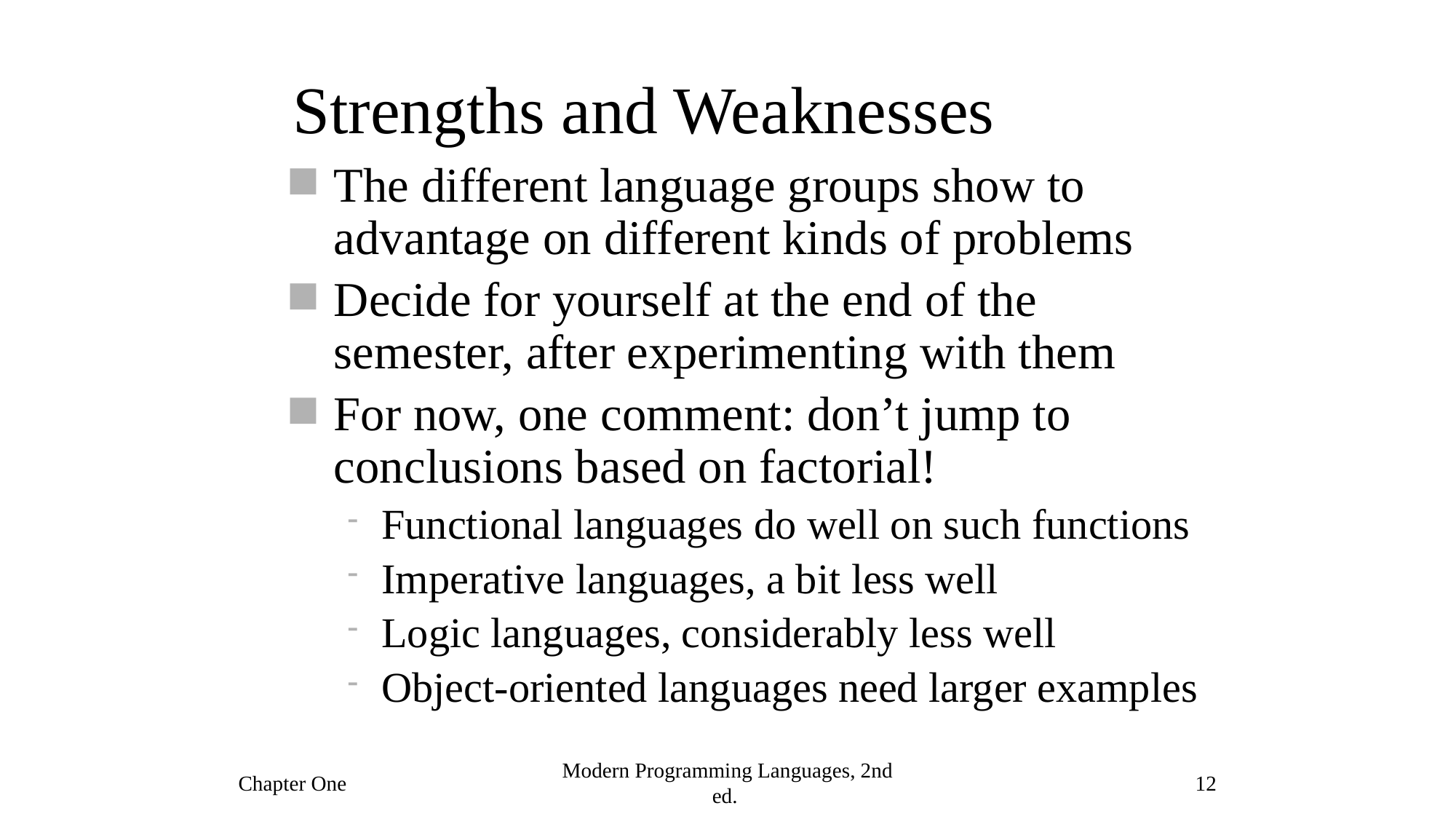

Strengths and Weaknesses
The different language groups show to advantage on different kinds of problems
Decide for yourself at the end of the semester, after experimenting with them
For now, one comment: don’t jump to conclusions based on factorial!
Functional languages do well on such functions
Imperative languages, a bit less well
Logic languages, considerably less well
Object-oriented languages need larger examples
Chapter One
Modern Programming Languages, 2nd ed.
12